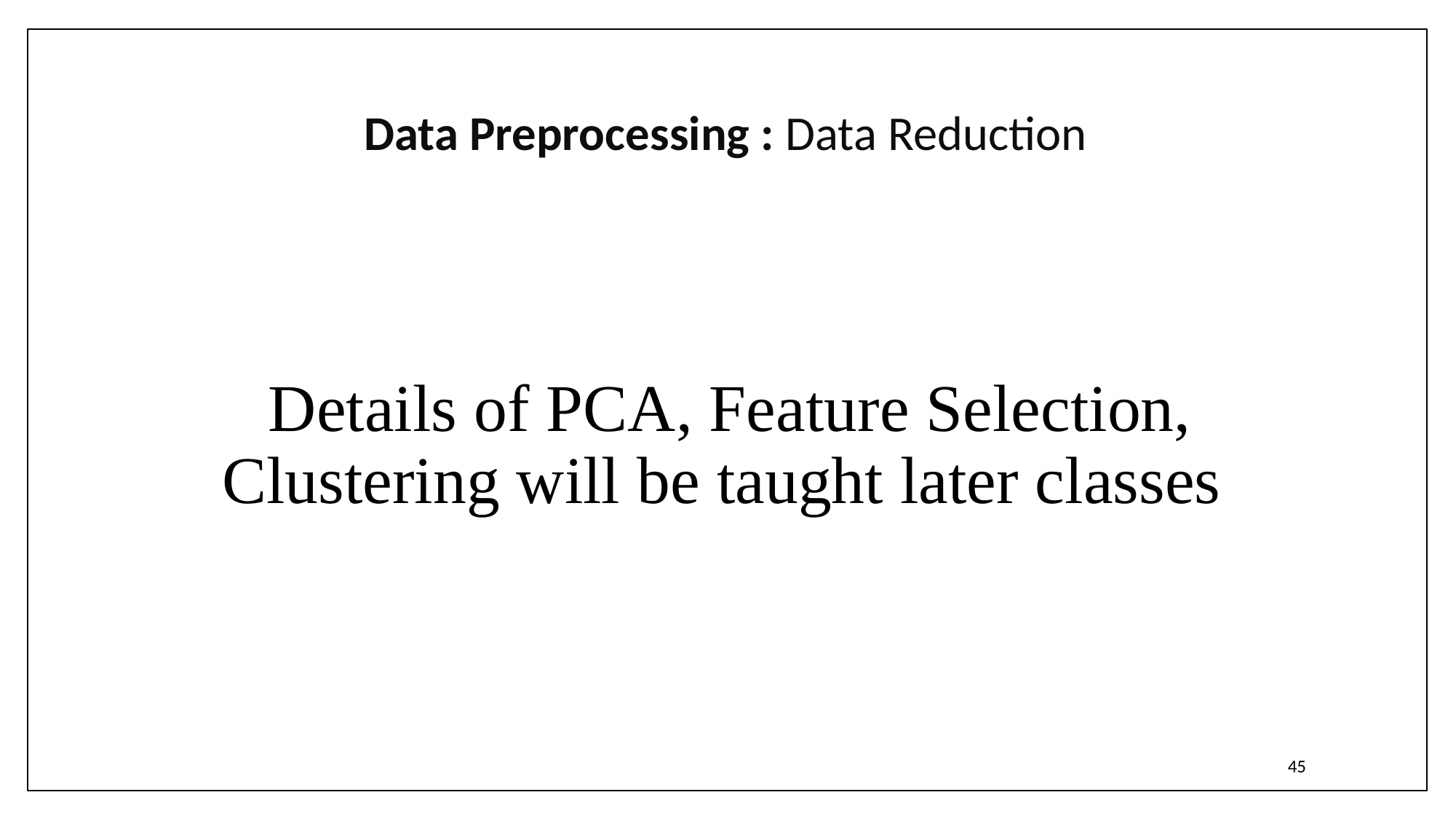

# Data Preprocessing : Data Reduction

Details of PCA, Feature Selection, Clustering will be taught later classes
45